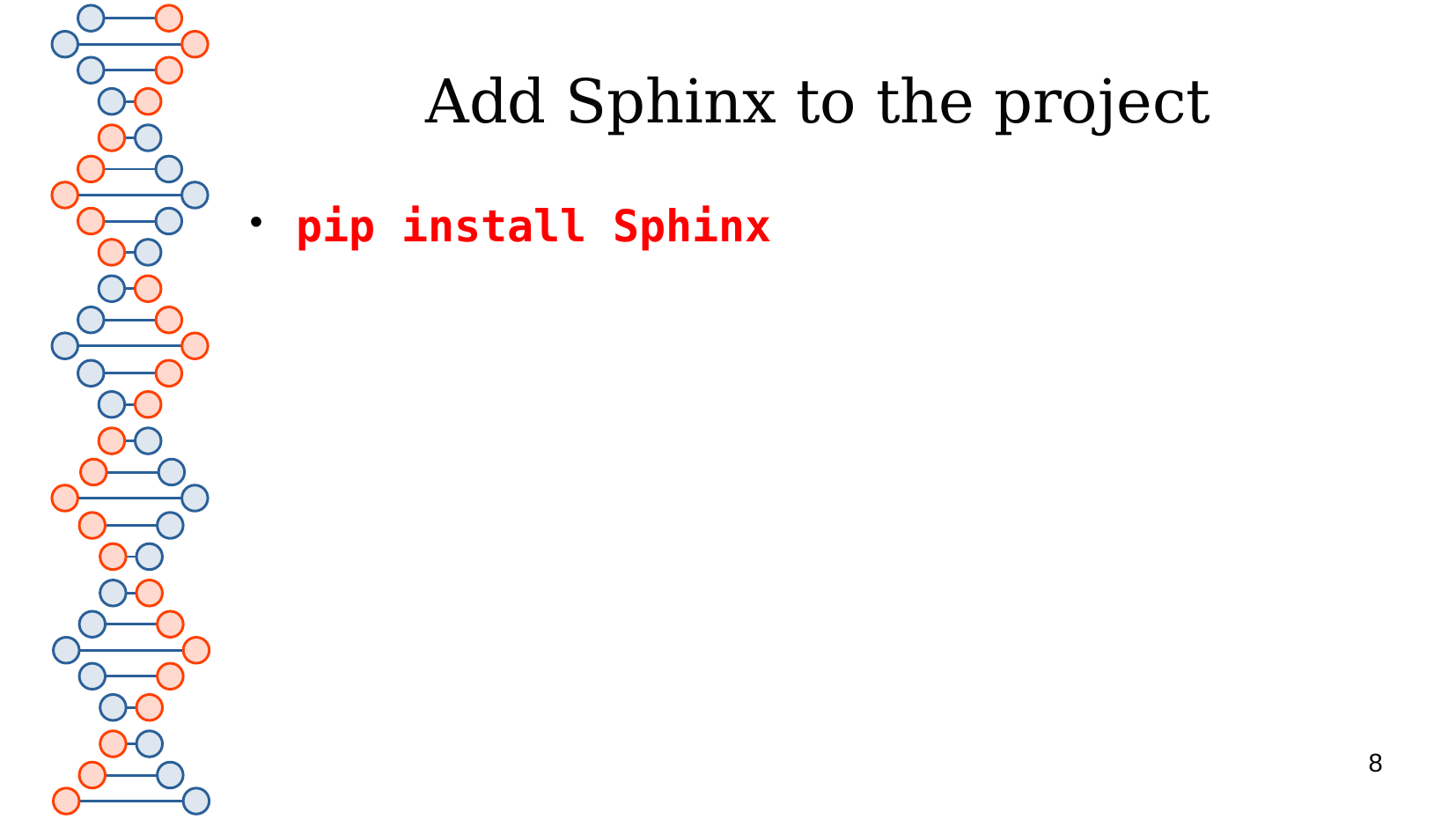

# Add Sphinx to the project
pip install Sphinx
8